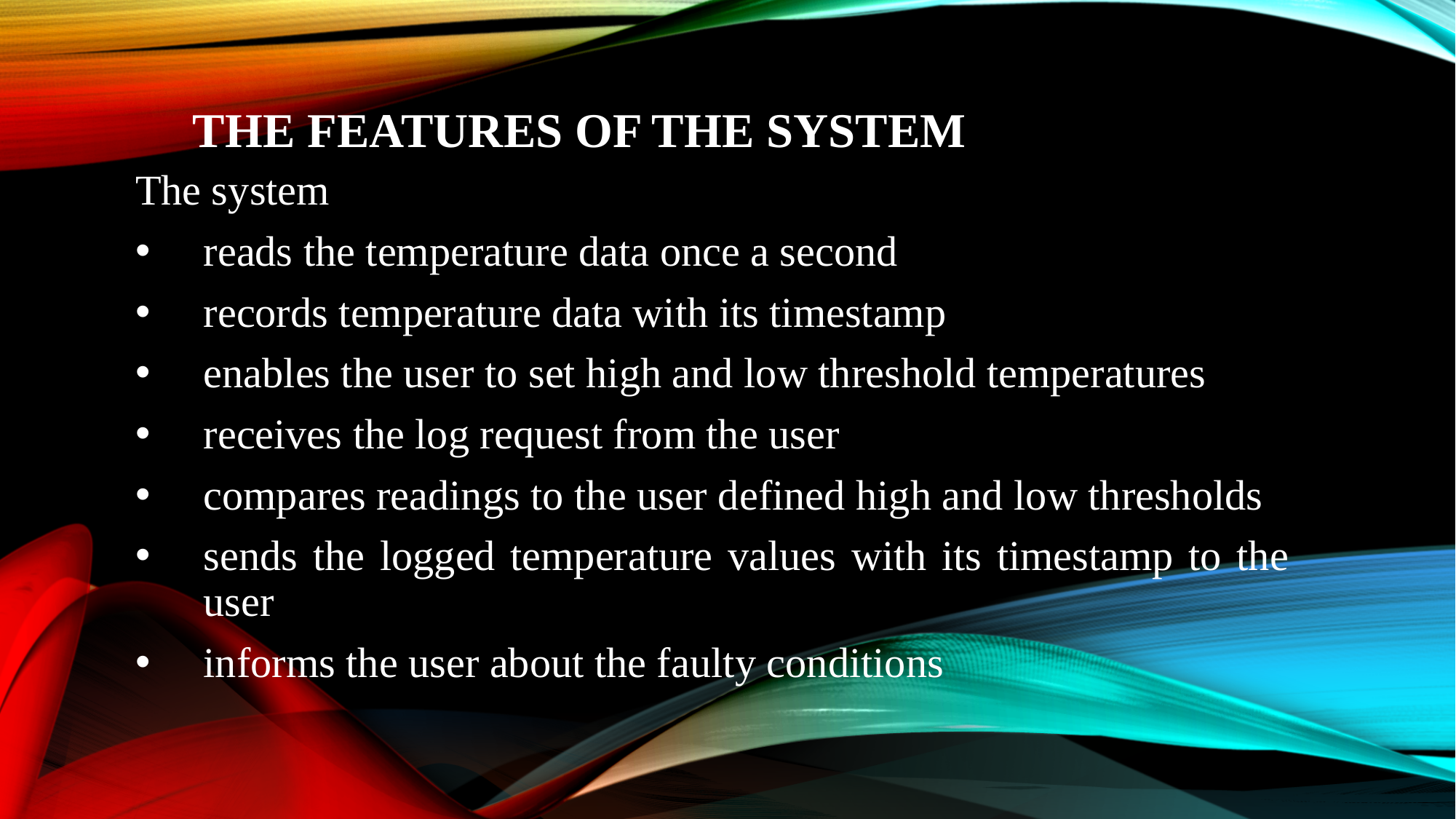

# THE FEATURES OF THE SYSTEM
The system
reads the temperature data once a second
records temperature data with its timestamp
enables the user to set high and low threshold temperatures
receives the log request from the user
compares readings to the user defined high and low thresholds
sends the logged temperature values with its timestamp to the user
informs the user about the faulty conditions